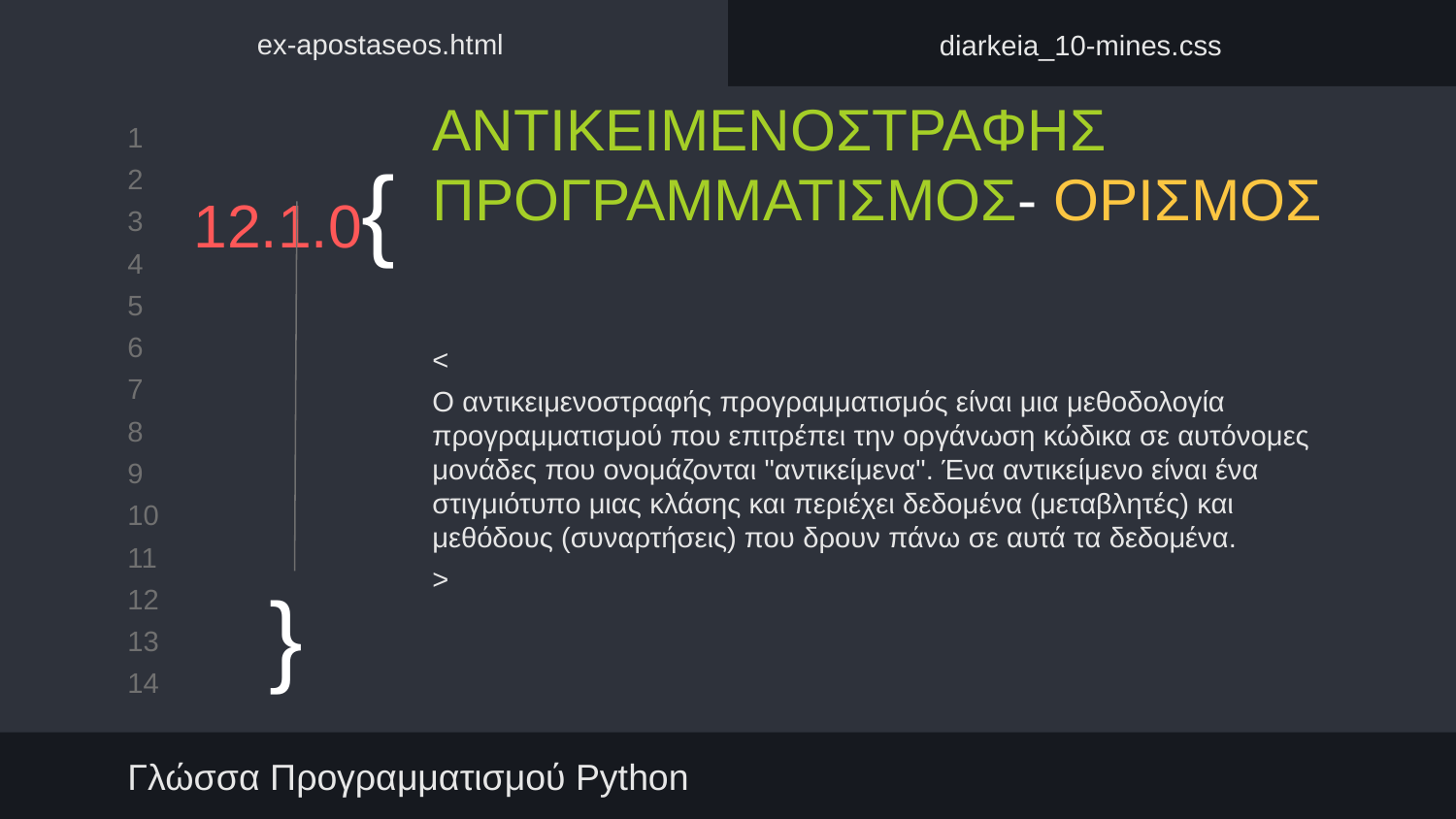

ex-apostaseos.html
diarkeia_10-mines.css
# 12.1.0{
ΑΝΤΙΚΕΙΜΕΝΟΣΤΡΑΦΗΣ ΠΡΟΓΡΑΜΜΑΤΙΣΜΟΣ- ΟΡΙΣΜΟΣ
<
Ο αντικειμενοστραφής προγραμματισμός είναι μια μεθοδολογία προγραμματισμού που επιτρέπει την οργάνωση κώδικα σε αυτόνομες μονάδες που ονομάζονται "αντικείμενα". Ένα αντικείμενο είναι ένα στιγμιότυπο μιας κλάσης και περιέχει δεδομένα (μεταβλητές) και μεθόδους (συναρτήσεις) που δρουν πάνω σε αυτά τα δεδομένα.
>
}
Γλώσσα Προγραμματισμού Python